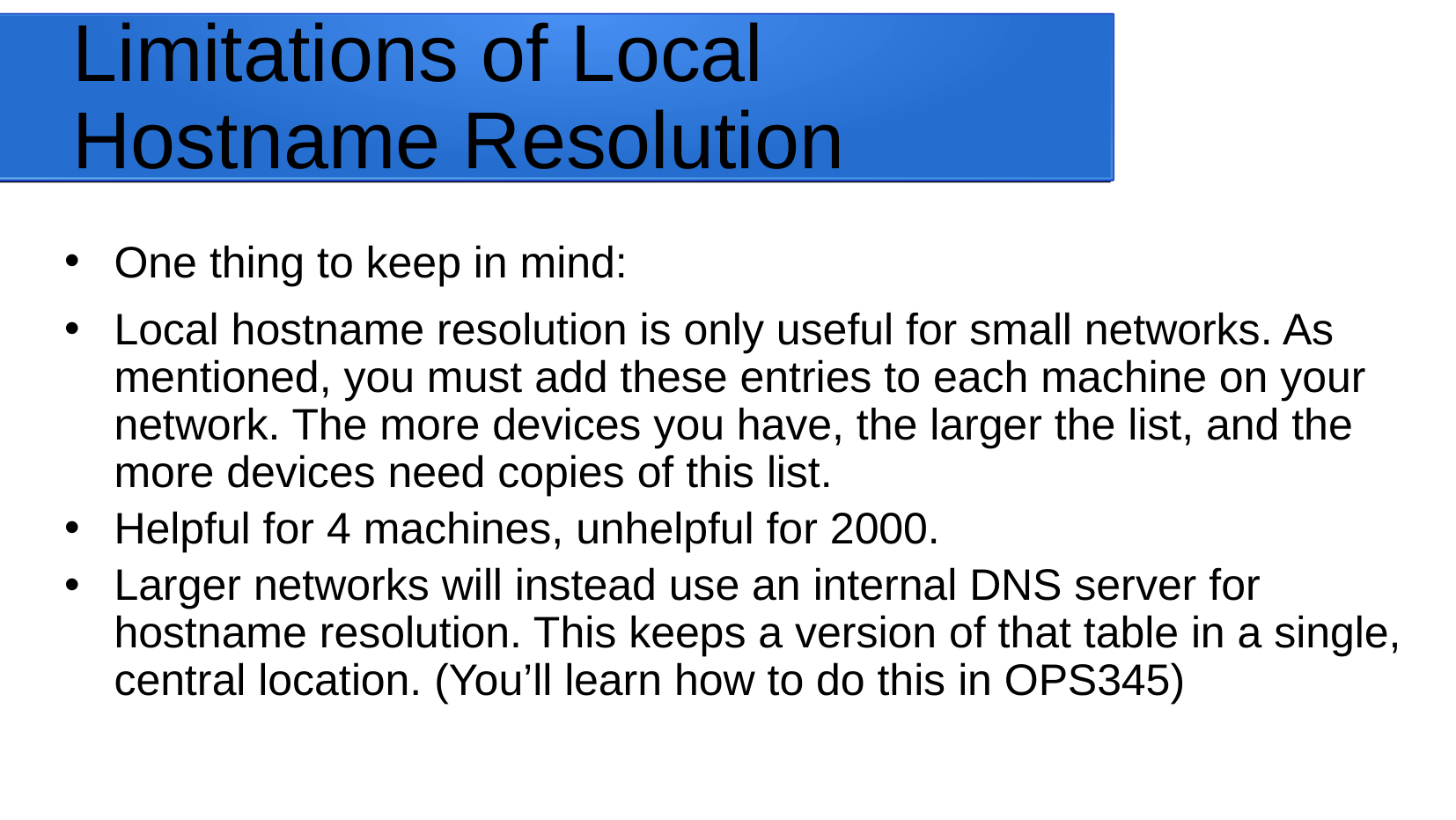

# Limitations of Local Hostname Resolution
One thing to keep in mind:
Local hostname resolution is only useful for small networks. As mentioned, you must add these entries to each machine on your network. The more devices you have, the larger the list, and the more devices need copies of this list.
Helpful for 4 machines, unhelpful for 2000.
Larger networks will instead use an internal DNS server for hostname resolution. This keeps a version of that table in a single, central location. (You’ll learn how to do this in OPS345)